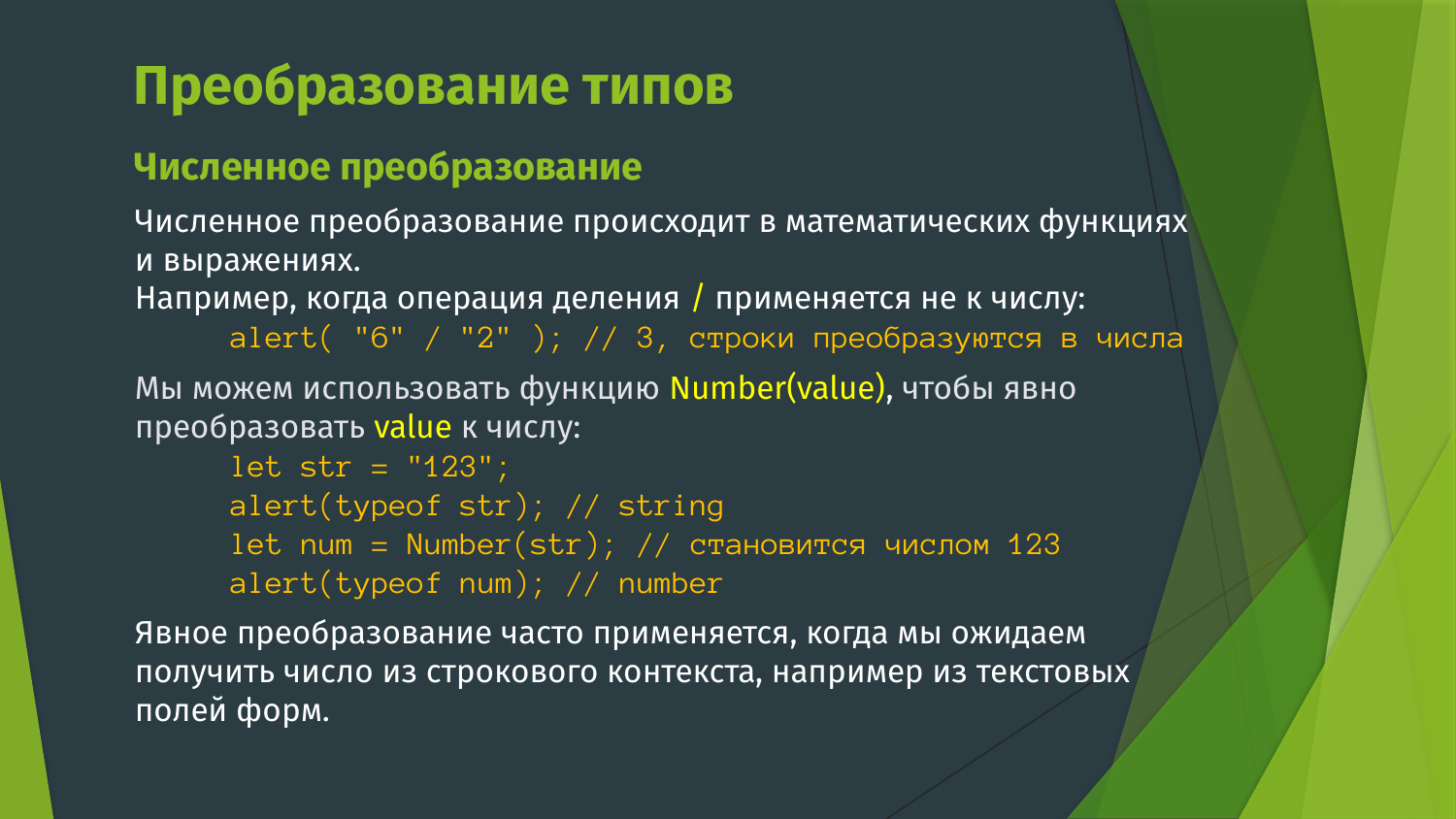

# Преобразование типов
Численное преобразование
Численное преобразование происходит в математических функциях и выражениях.
Например, когда операция деления / применяется не к числу:
alert( "6" / "2" ); // 3, строки преобразуются в числа
Мы можем использовать функцию Number(value), чтобы явно преобразовать value к числу:
let str = "123";
alert(typeof str); // string
let num = Number(str); // становится числом 123
alert(typeof num); // number
Явное преобразование часто применяется, когда мы ожидаем получить число из строкового контекста, например из текстовых полей форм.